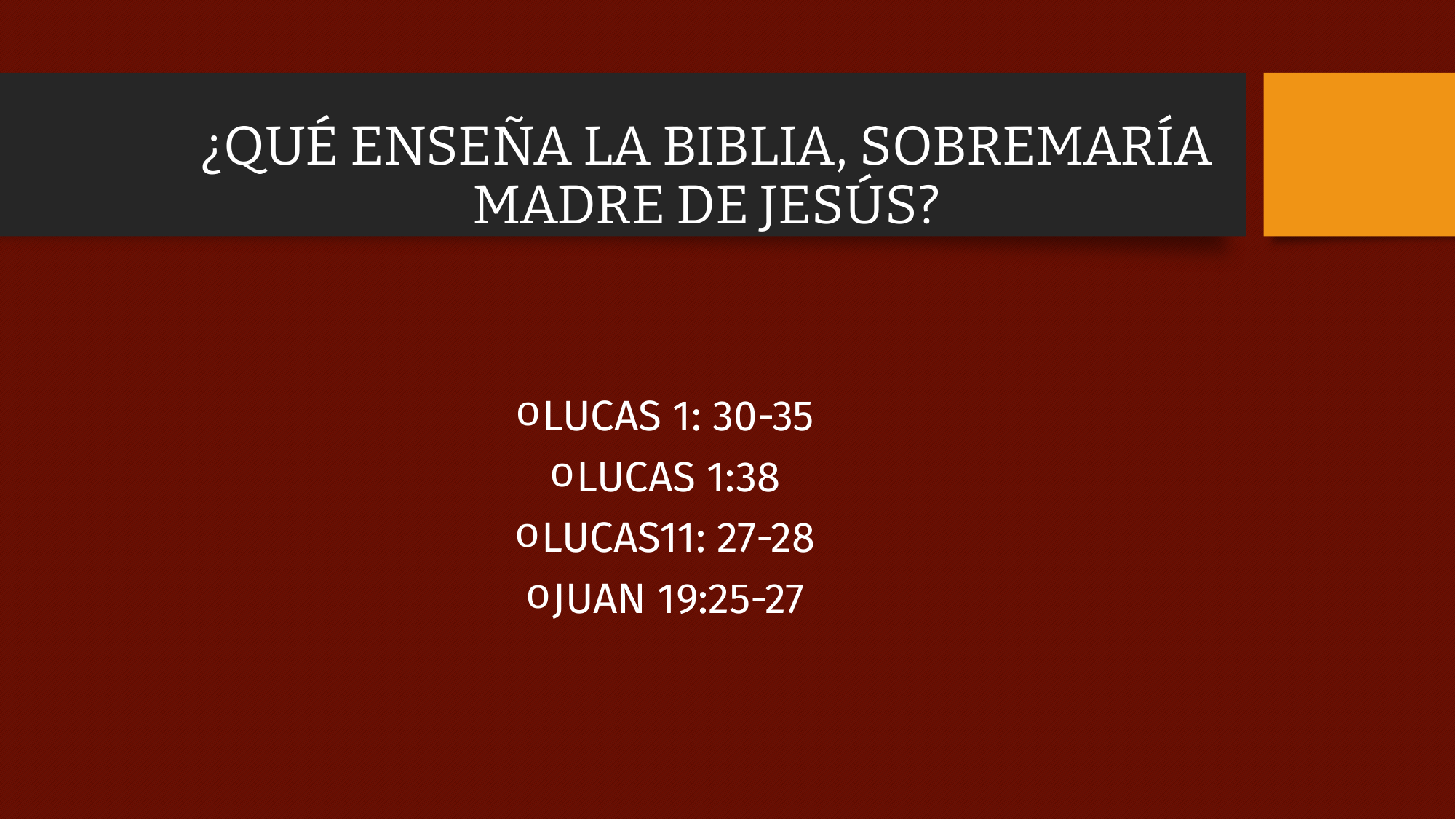

# ¿QUÉ ENSEÑA LA BIBLIA, SOBREMARÍA MADRE DE JESÚS?

LUCAS 1: 30-35
LUCAS 1:38
LUCAS11: 27-28
JUAN 19:25-27